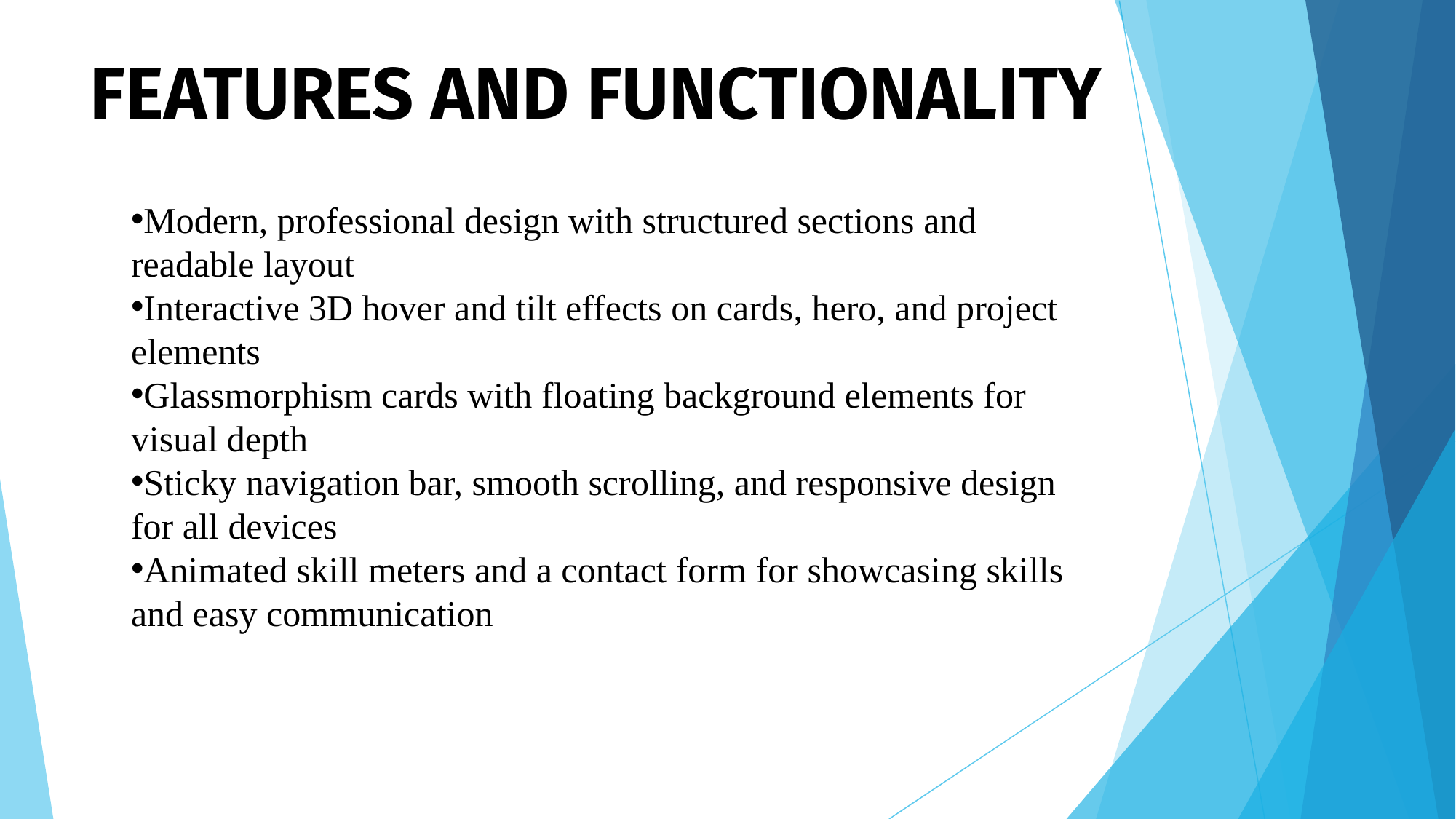

# FEATURES AND FUNCTIONALITY
Modern, professional design with structured sections and readable layout
Interactive 3D hover and tilt effects on cards, hero, and project elements
Glassmorphism cards with floating background elements for visual depth
Sticky navigation bar, smooth scrolling, and responsive design for all devices
Animated skill meters and a contact form for showcasing skills and easy communication